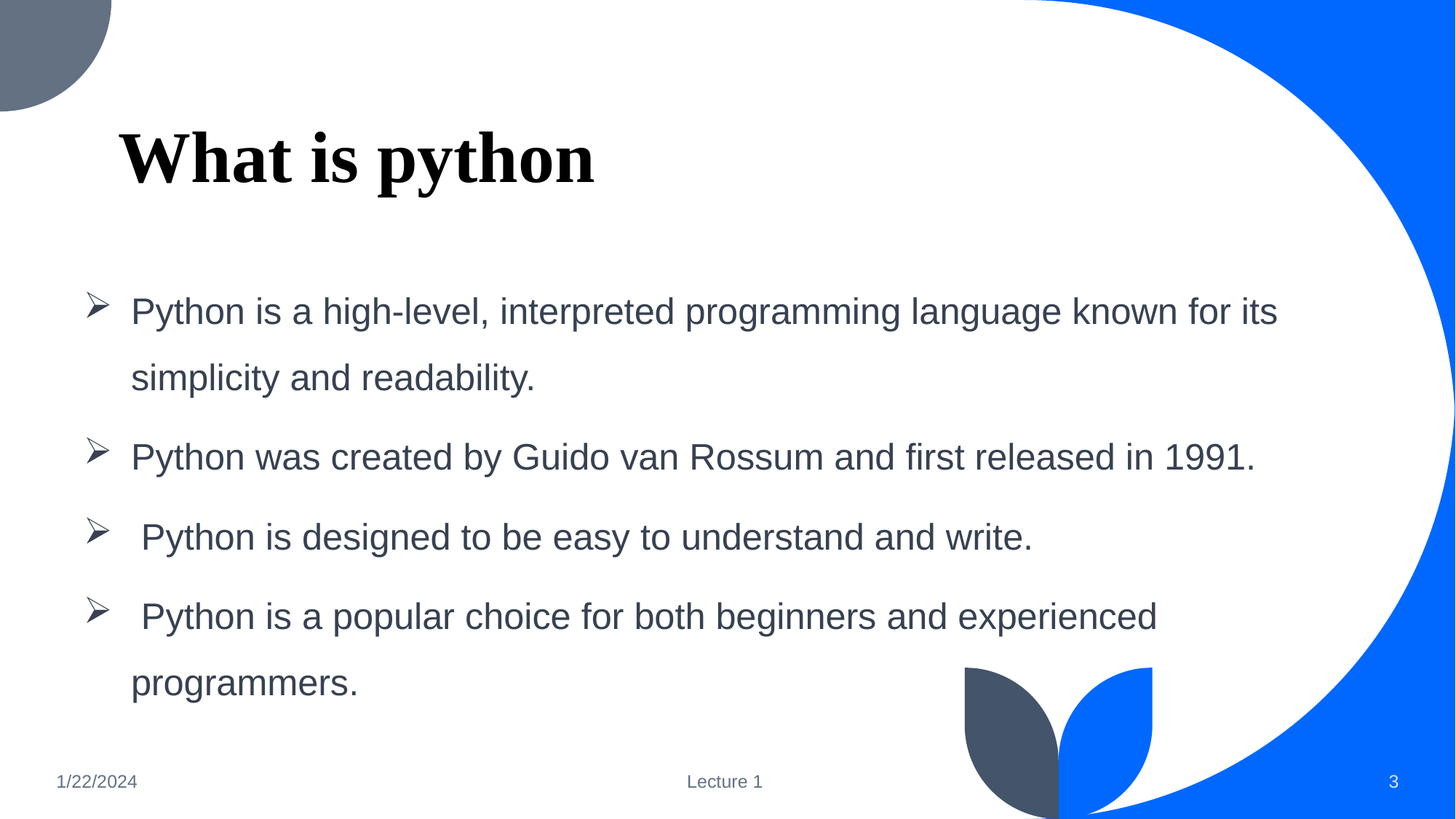

# What is python
Python is a high-level, interpreted programming language known for its simplicity and readability.
Python was created by Guido van Rossum and first released in 1991.
 Python is designed to be easy to understand and write.
 Python is a popular choice for both beginners and experienced programmers.
1/22/2024
Lecture 1
3